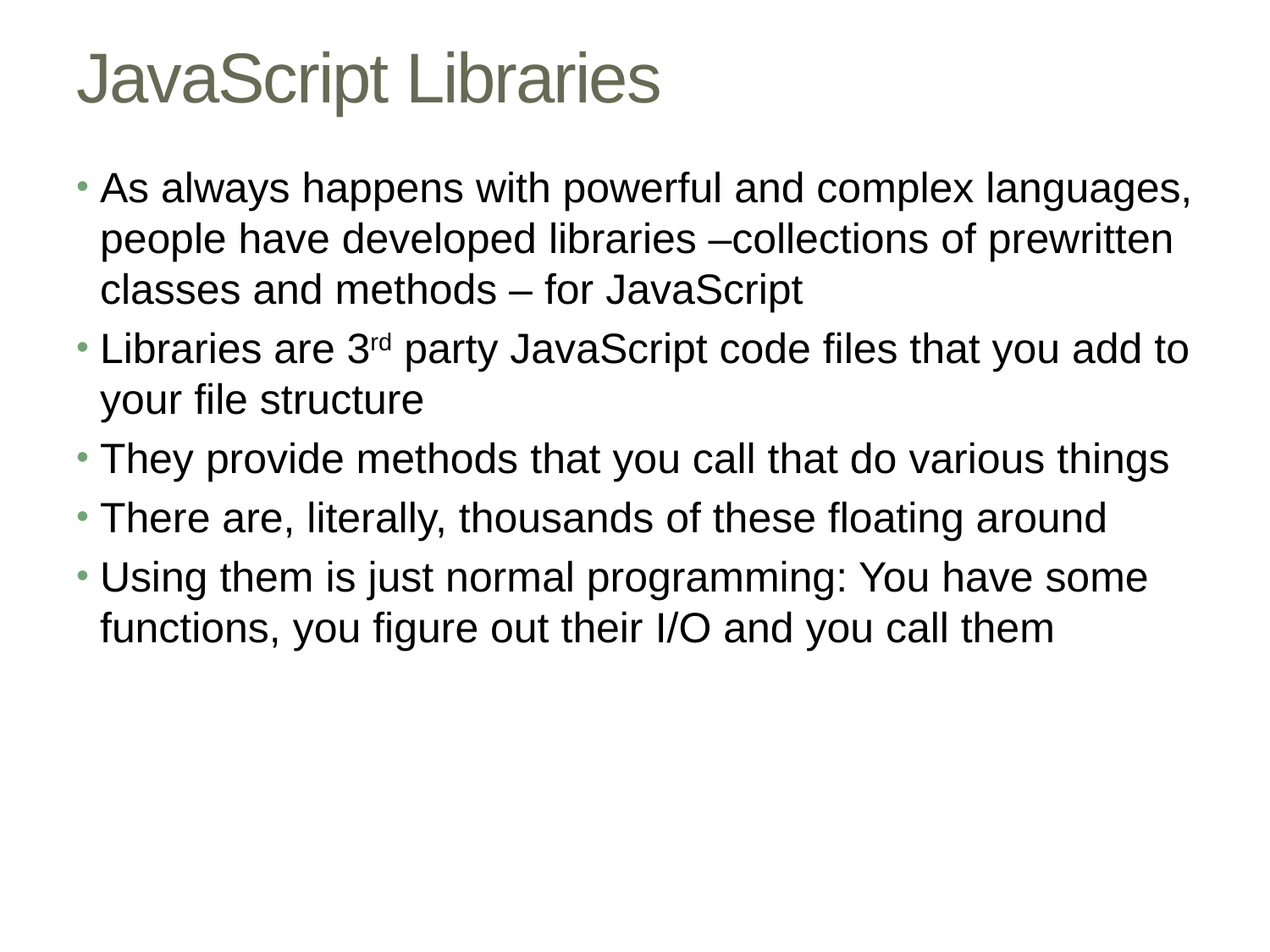

# JavaScript Libraries
As always happens with powerful and complex languages, people have developed libraries –collections of prewritten classes and methods – for JavaScript
Libraries are 3rd party JavaScript code files that you add to your file structure
They provide methods that you call that do various things
There are, literally, thousands of these floating around
Using them is just normal programming: You have some functions, you figure out their I/O and you call them